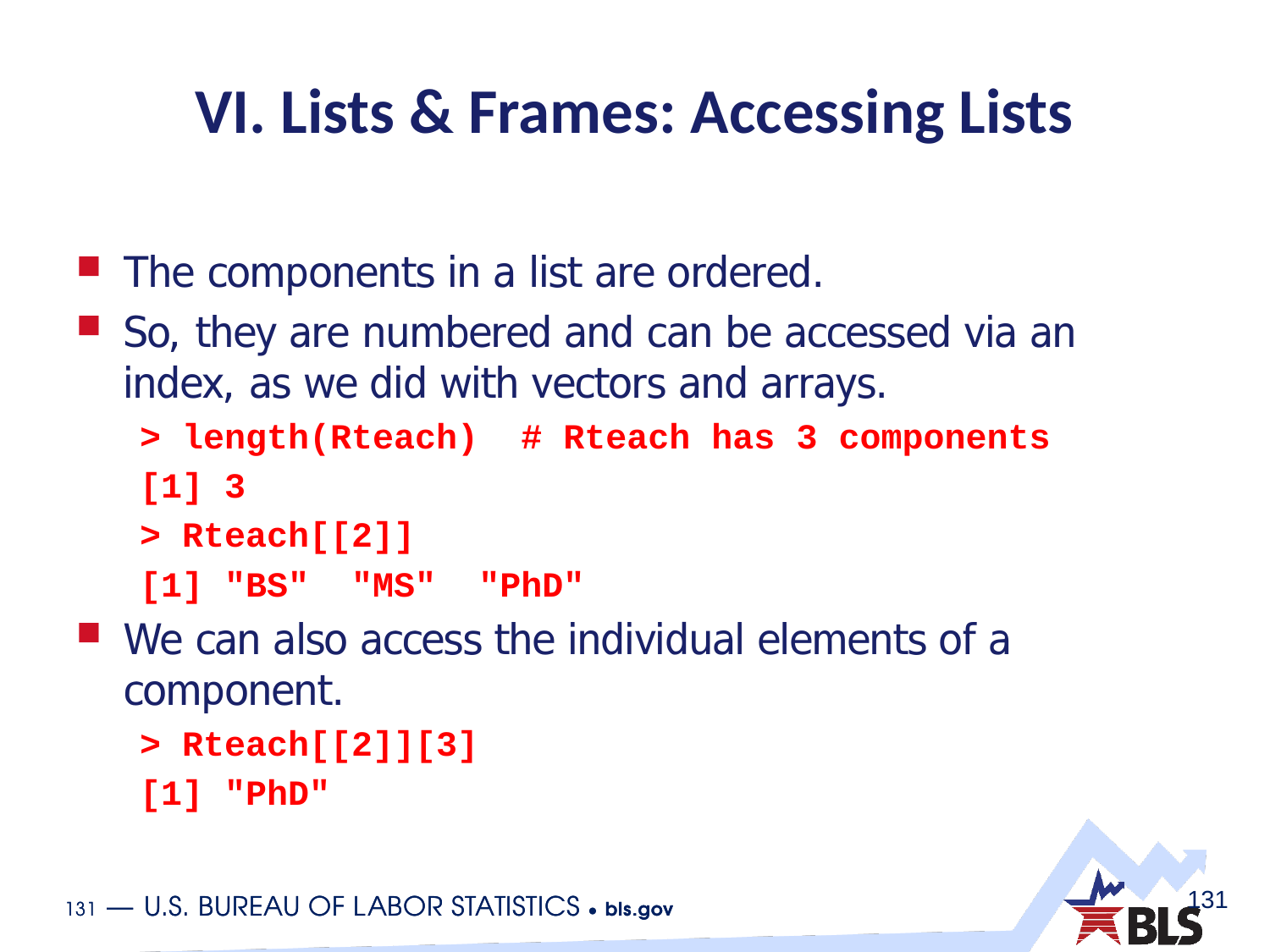

# VI. Lists & Frames: Accessing Lists
The components in a list are ordered.
So, they are numbered and can be accessed via an index, as we did with vectors and arrays.
> length(Rteach)  # Rteach has 3 components
[1] 3
> Rteach[[2]]
[1] "BS"  "MS"  "PhD"
We can also access the individual elements of a component.
> Rteach[[2]][3]
[1] "PhD"
131